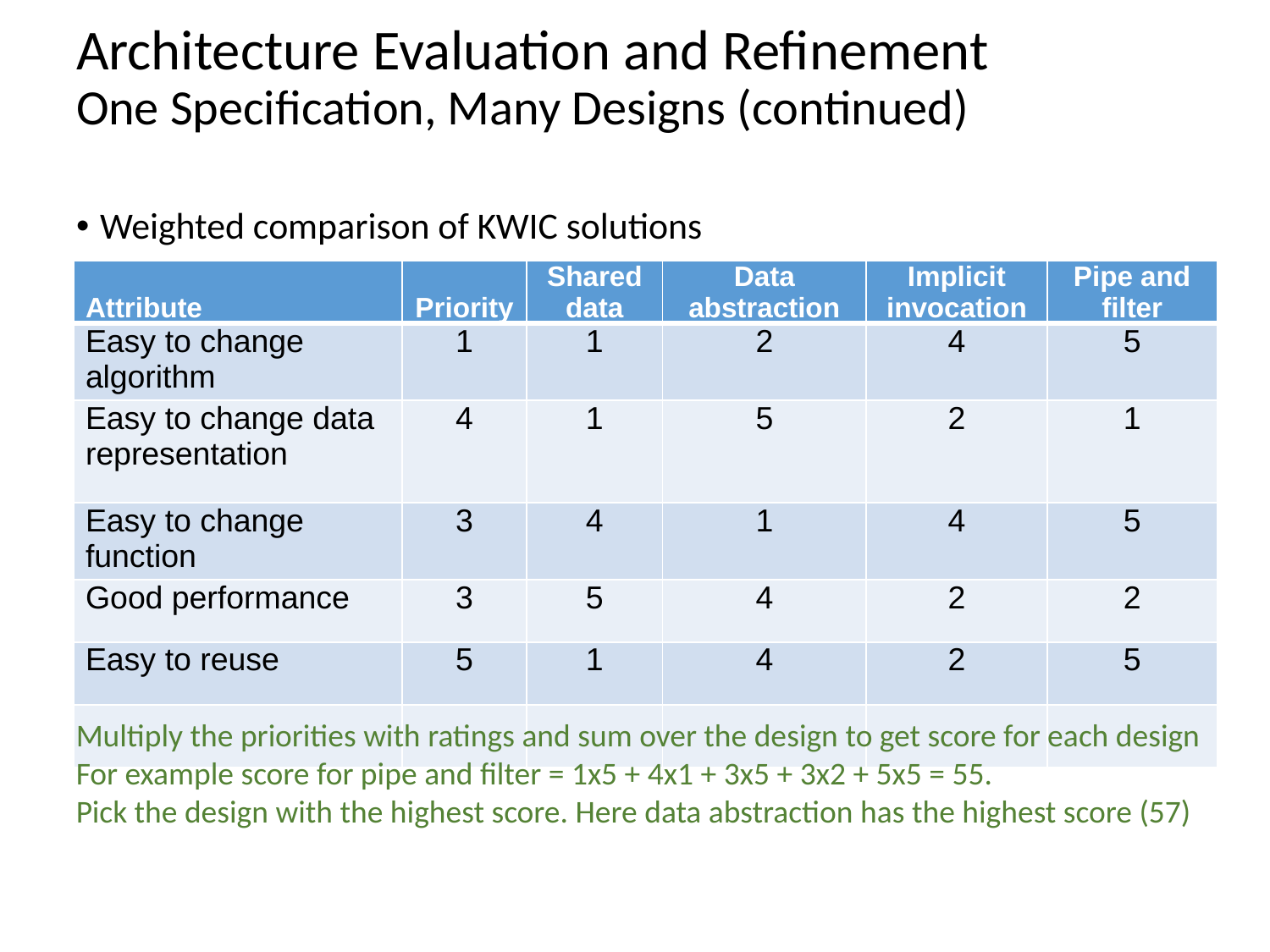

# Architecture Evaluation and Refinement One Specification, Many Designs (continued)
Weighted comparison of KWIC solutions

| Attribute | Priority | Shared data | Data abstraction | Implicit invocation | Pipe and filter |
| --- | --- | --- | --- | --- | --- |
| Easy to change algorithm | 1 | 1 | 2 | 4 | 5 |
| Easy to change data representation | 4 | 1 | 5 | 2 | 1 |
| Easy to change function | 3 | 4 | 1 | 4 | 5 |
| Good performance | 3 | 5 | 4 | 2 | 2 |
| Easy to reuse | 5 | 1 | 4 | 2 | 5 |
|  |  |  |  |  |  |
Multiply the priorities with ratings and sum over the design to get score for each design
For example score for pipe and filter = 1x5 + 4x1 + 3x5 + 3x2 + 5x5 = 55.
Pick the design with the highest score. Here data abstraction has the highest score (57)